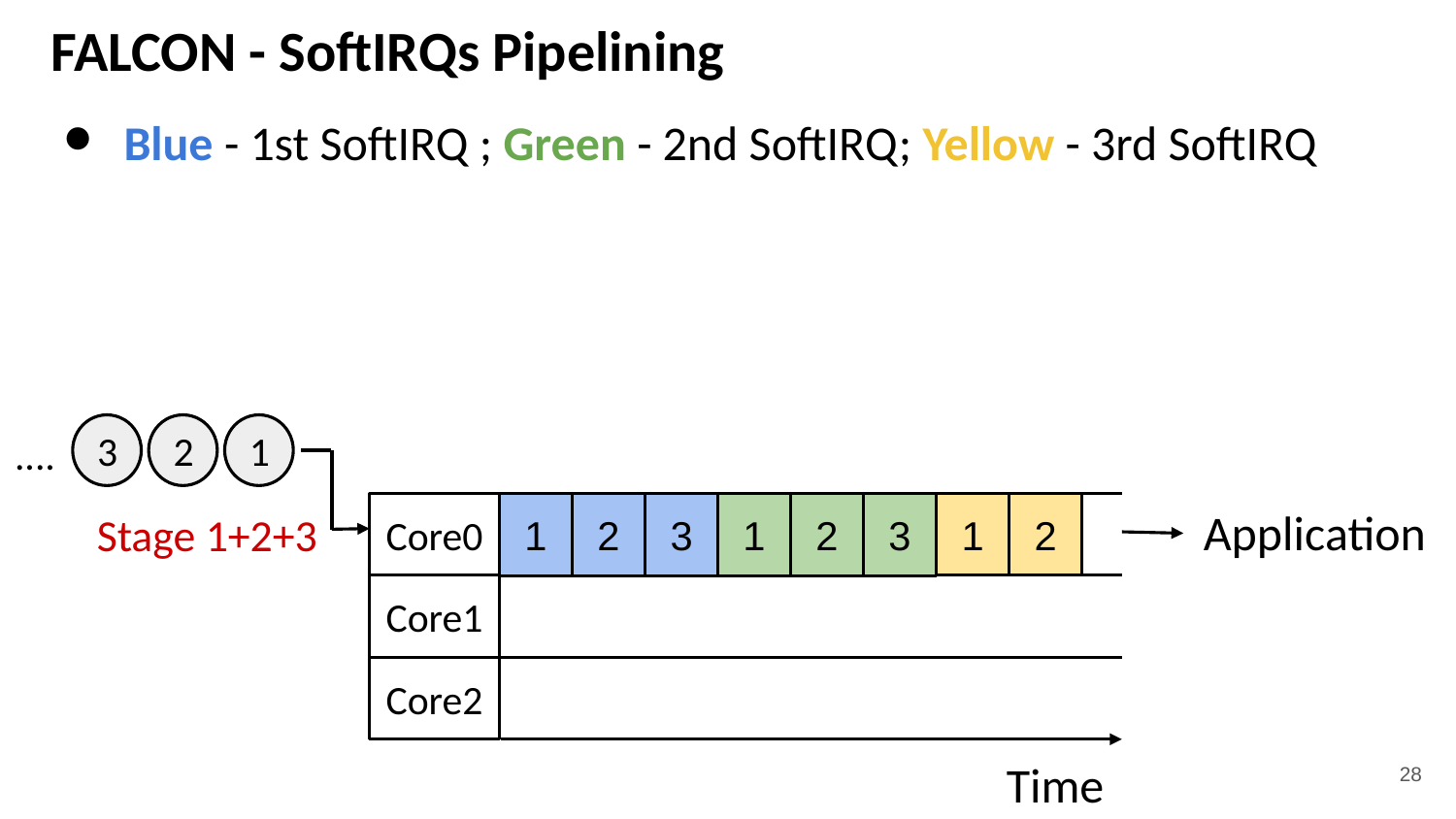

# FALCON - SoftIRQs Pipelining
Blue - 1st SoftIRQ ; Green - 2nd SoftIRQ; Yellow - 3rd SoftIRQ
3
2
1
....
Application
Stage 1+2+3
Core0
1
2
3
3
1
2
1
2
Core1
Core2
Time
28